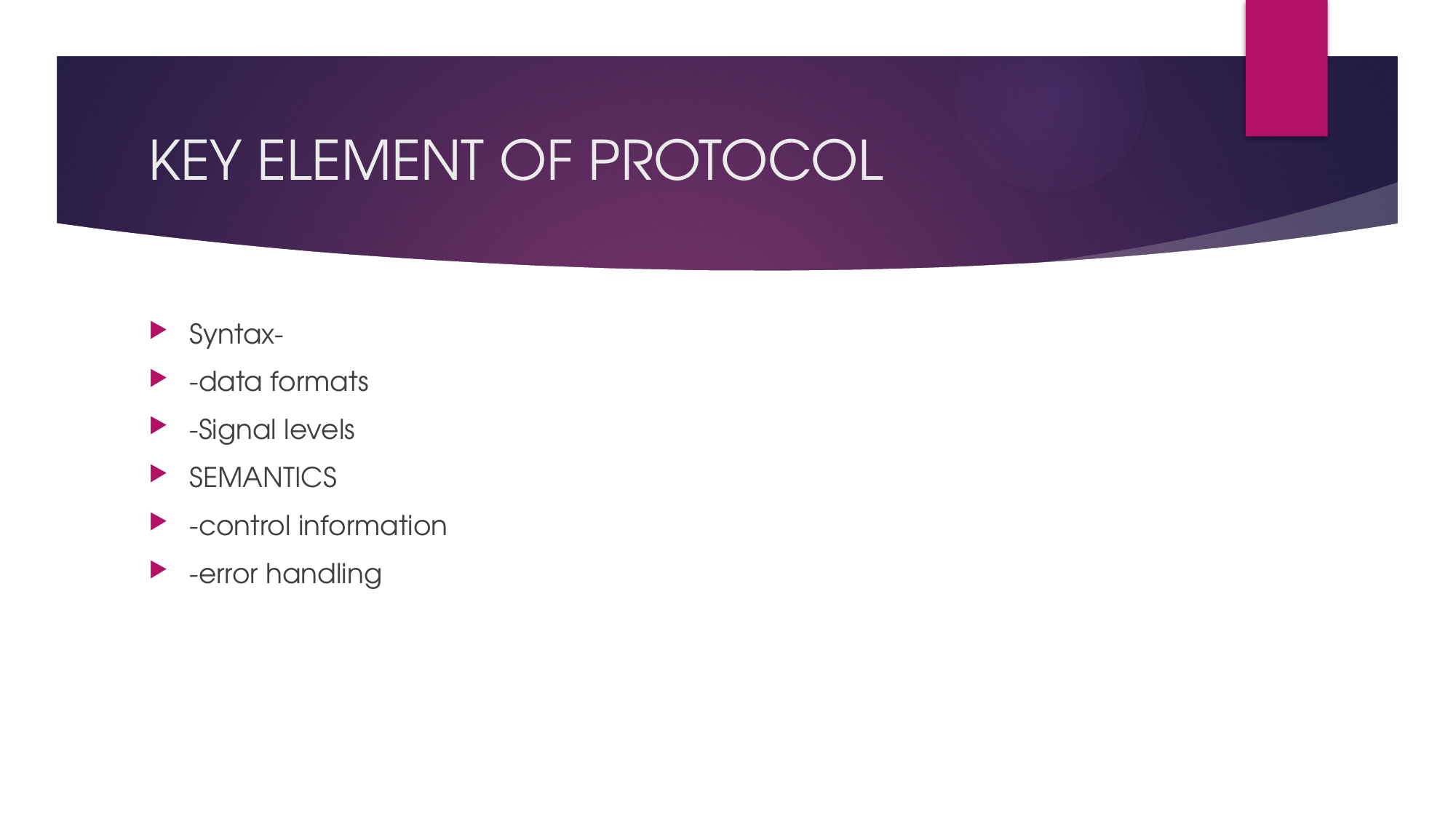

# KEY ELEMENT OF PROTOCOL
Syntax-
-data formats
-Signal levels
SEMANTICS
-control information
-error handling